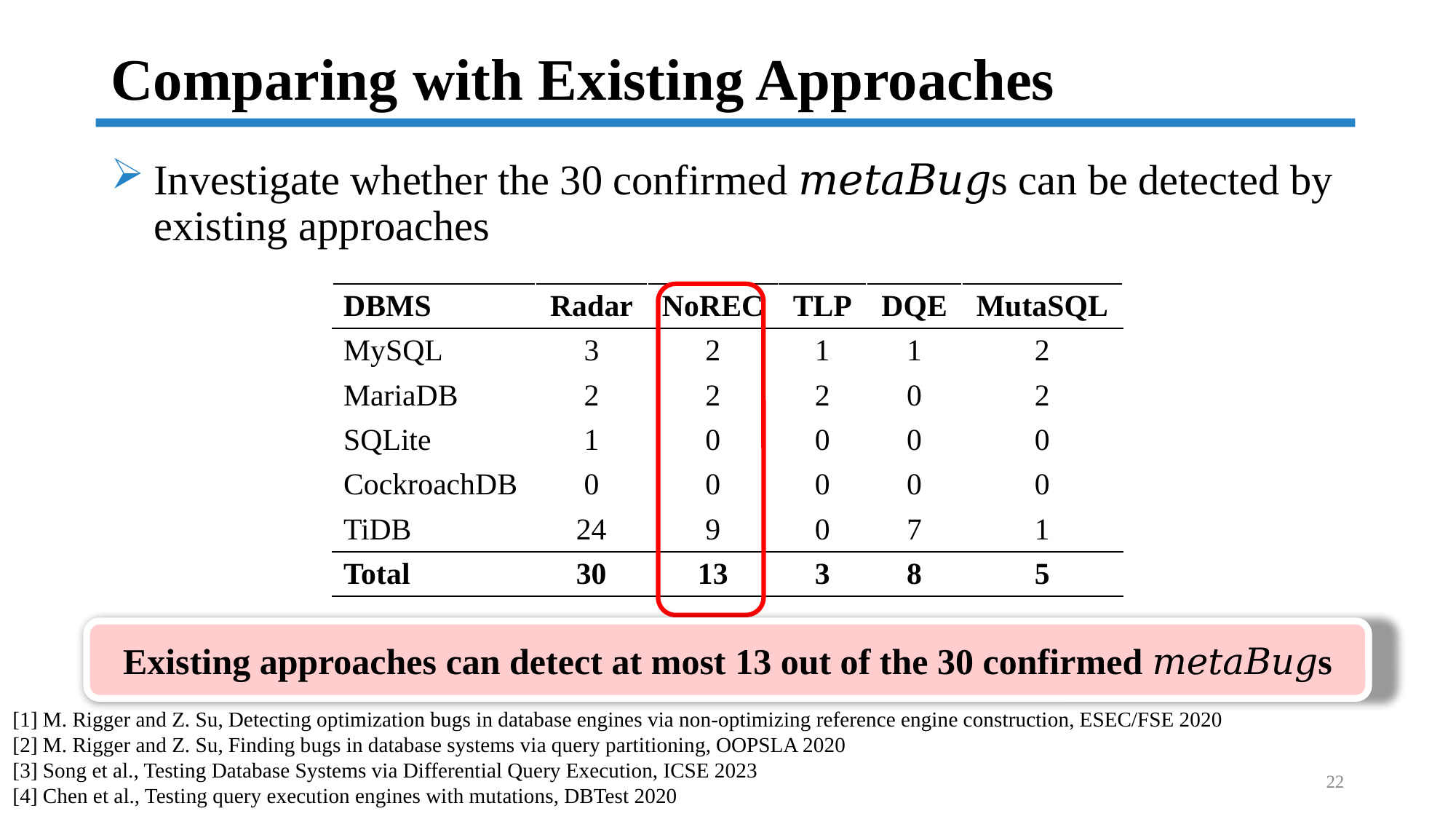

# Comparing with Existing Approaches
Investigate whether the 30 confirmed 𝑚𝑒𝑡𝑎𝐵𝑢𝑔s can be detected by existing approaches
| DBMS | Radar | NoREC | TLP | DQE | MutaSQL |
| --- | --- | --- | --- | --- | --- |
| MySQL | 3 | 2 | 1 | 1 | 2 |
| MariaDB | 2 | 2 | 2 | 0 | 2 |
| SQLite | 1 | 0 | 0 | 0 | 0 |
| CockroachDB | 0 | 0 | 0 | 0 | 0 |
| TiDB | 24 | 9 | 0 | 7 | 1 |
| Total | 30 | 13 | 3 | 8 | 5 |

Existing approaches can detect at most 13 out of the 30 confirmed 𝑚𝑒𝑡𝑎𝐵𝑢𝑔s
[1] M. Rigger and Z. Su, Detecting optimization bugs in database engines via non-optimizing reference engine construction, ESEC/FSE 2020
[2] M. Rigger and Z. Su, Finding bugs in database systems via query partitioning, OOPSLA 2020
[3] Song et al., Testing Database Systems via Differential Query Execution, ICSE 2023
[4] Chen et al., Testing query execution engines with mutations, DBTest 2020
22